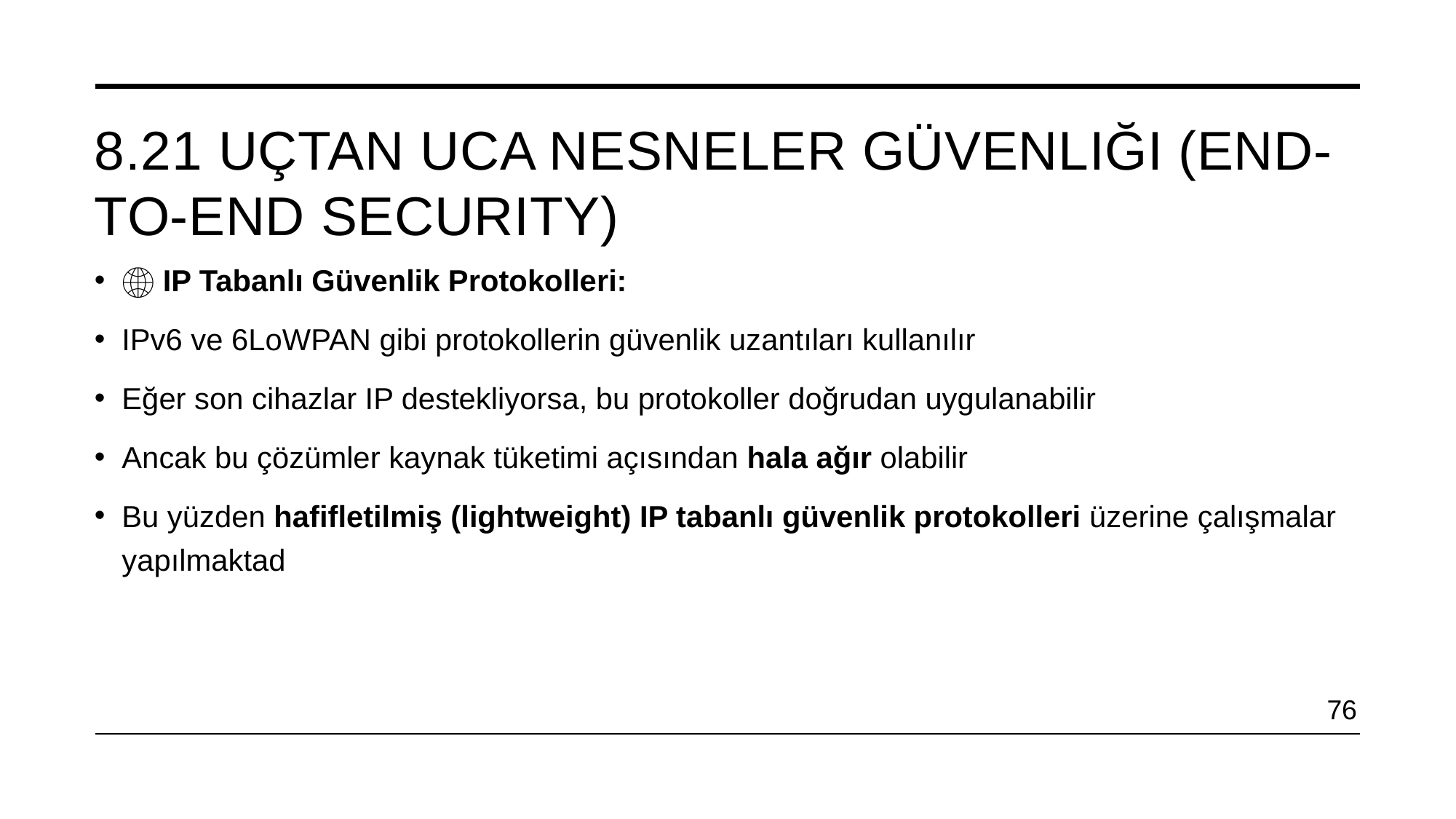

# 8.21 Uçtan Uca Nesneler Güvenliği (End-to-End Security)
🌐 IP Tabanlı Güvenlik Protokolleri:
IPv6 ve 6LoWPAN gibi protokollerin güvenlik uzantıları kullanılır
Eğer son cihazlar IP destekliyorsa, bu protokoller doğrudan uygulanabilir
Ancak bu çözümler kaynak tüketimi açısından hala ağır olabilir
Bu yüzden hafifletilmiş (lightweight) IP tabanlı güvenlik protokolleri üzerine çalışmalar yapılmaktad

76